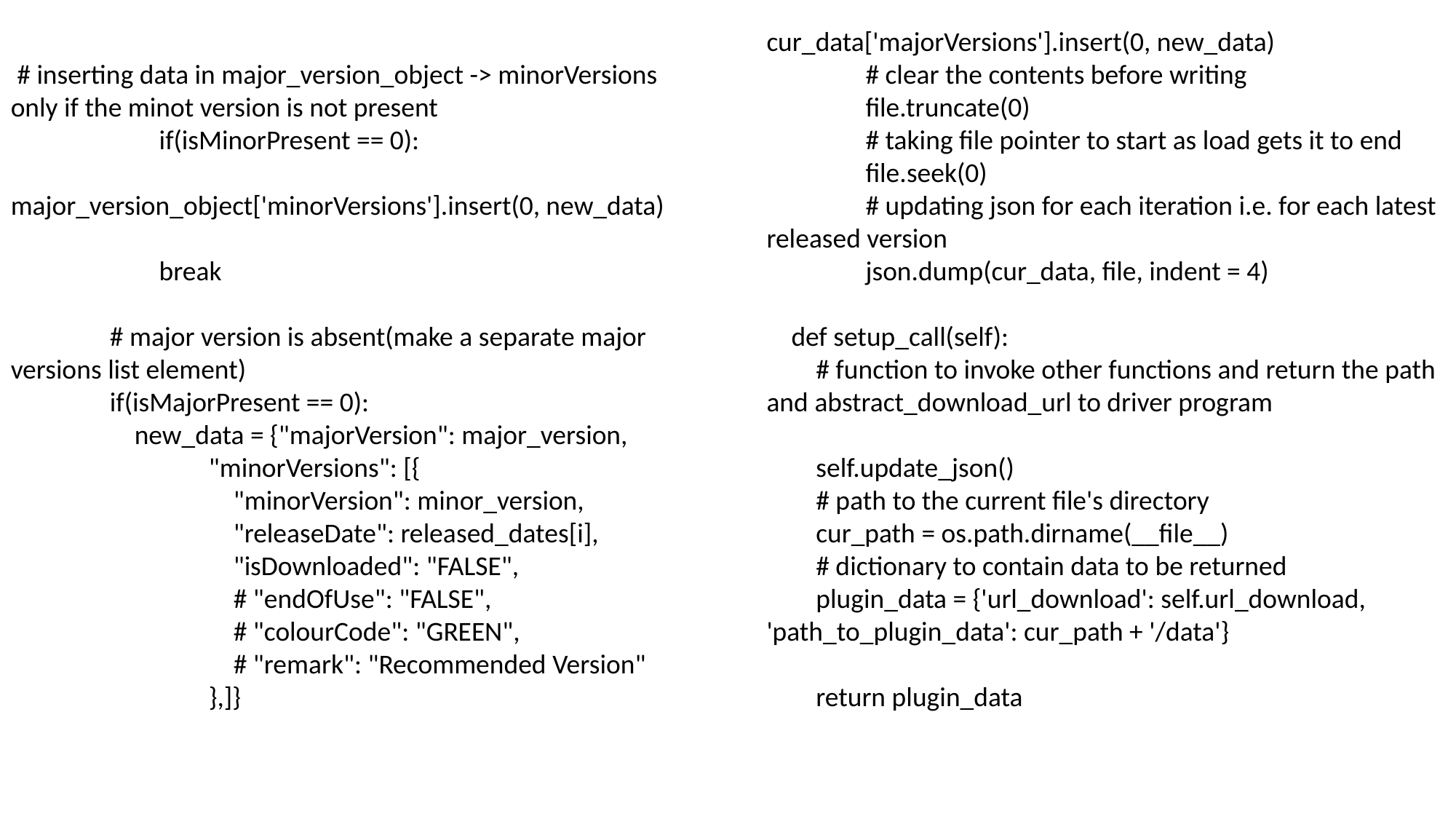

cur_data['majorVersions'].insert(0, new_data)
                # clear the contents before writing
                file.truncate(0)
                # taking file pointer to start as load gets it to end
                file.seek(0)
                # updating json for each iteration i.e. for each latest released version
                json.dump(cur_data, file, indent = 4)

    def setup_call(self):
        # function to invoke other functions and return the path and abstract_download_url to driver program

        self.update_json()
        # path to the current file's directory
        cur_path = os.path.dirname(__file__)
        # dictionary to contain data to be returned
        plugin_data = {'url_download': self.url_download, 'path_to_plugin_data': cur_path + '/data'}

        return plugin_data
 # inserting data in major_version_object -> minorVersions only if the minot version is not present
                        if(isMinorPresent == 0):
                            major_version_object['minorVersions'].insert(0, new_data)

                        break

                # major version is absent(make a separate major versions list element)
                if(isMajorPresent == 0):
                    new_data = {"majorVersion": major_version,
                                "minorVersions": [{
                                    "minorVersion": minor_version,
                                    "releaseDate": released_dates[i],
                                    "isDownloaded": "FALSE",
                                    # "endOfUse": "FALSE",
                                    # "colourCode": "GREEN",
                                    # "remark": "Recommended Version"
                                },]}